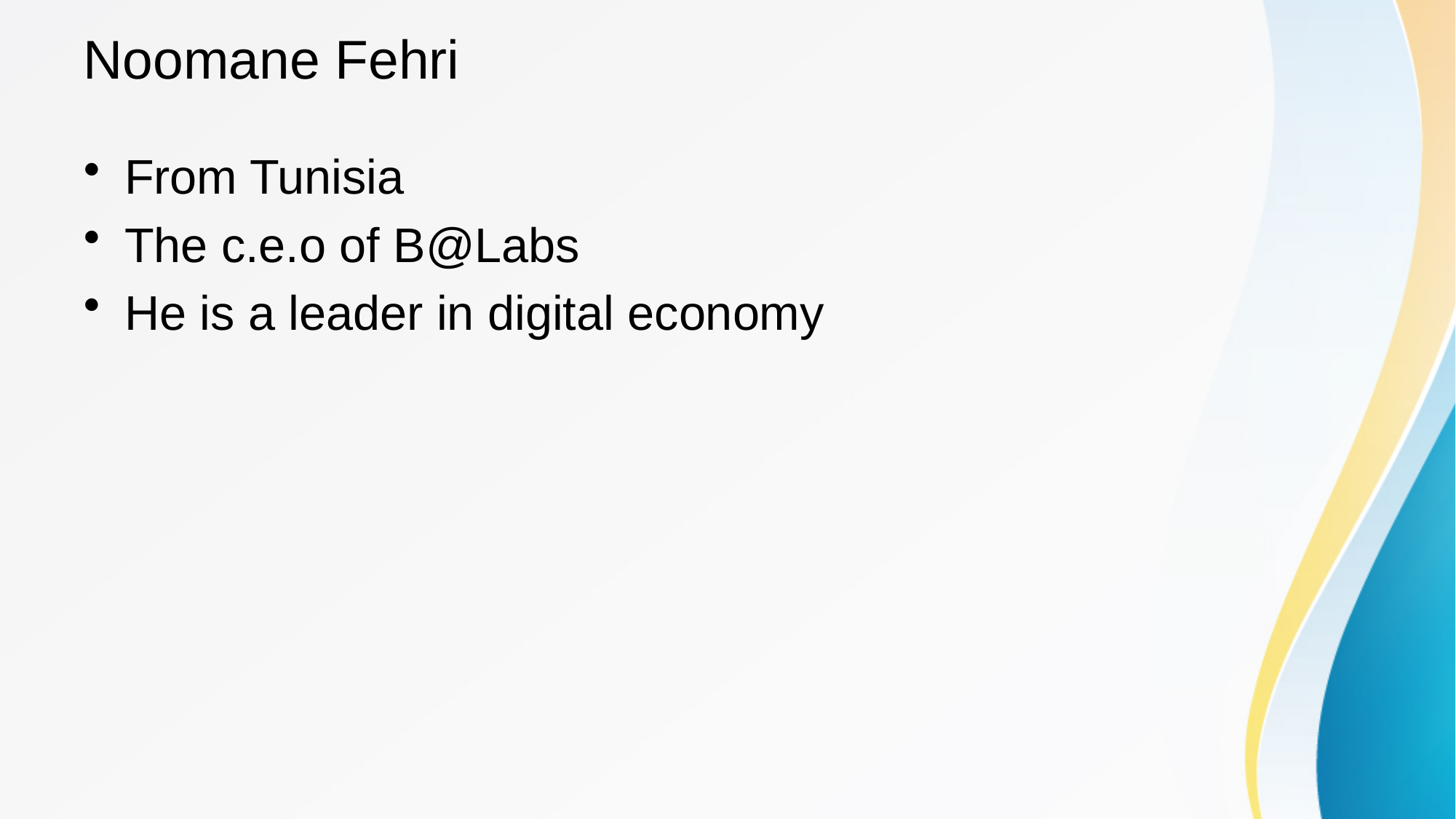

# Noomane Fehri
From Tunisia
The c.e.o of B@Labs
He is a leader in digital economy